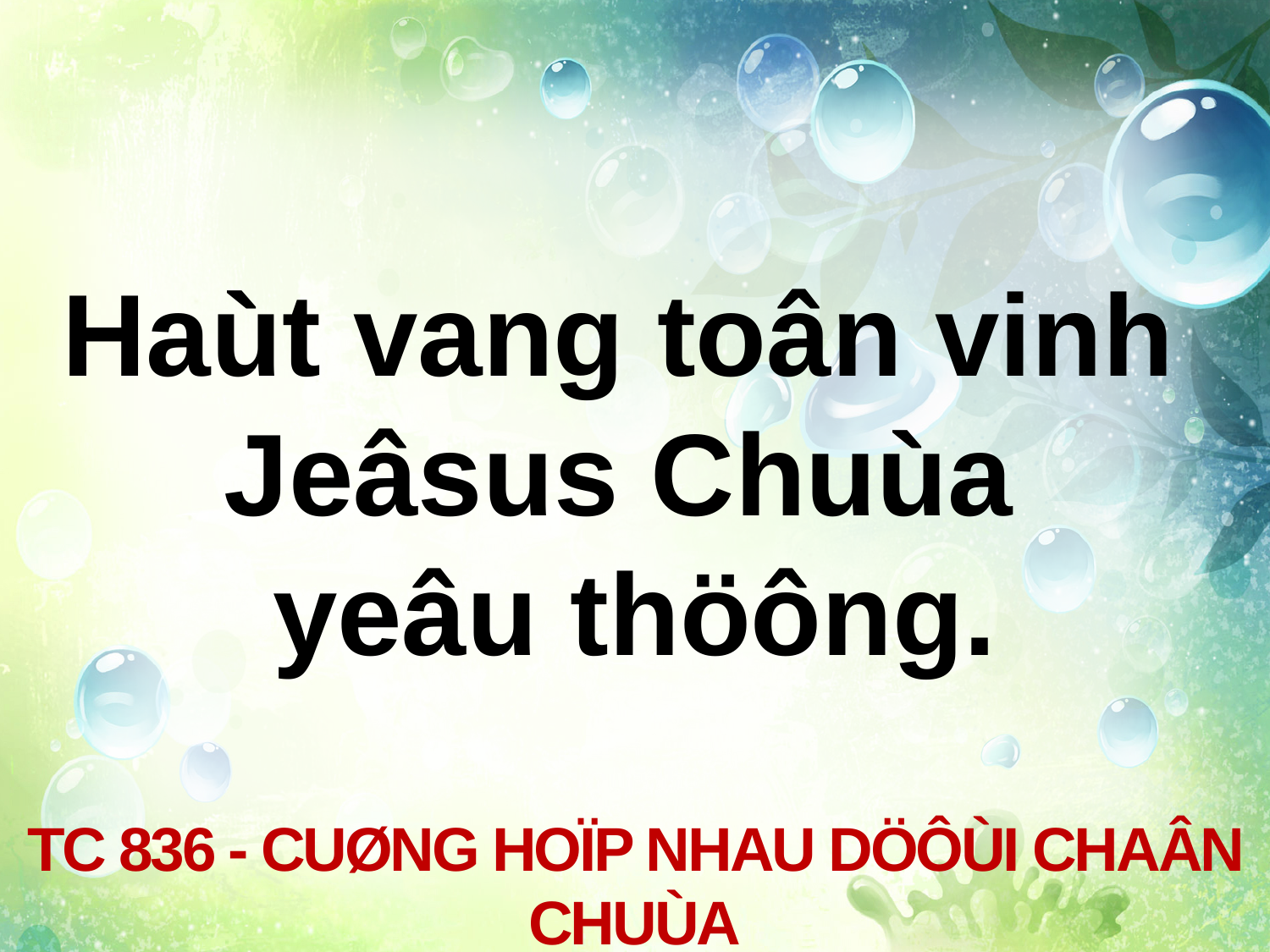

Haùt vang toân vinh
Jeâsus Chuùa
yeâu thöông.
TC 836 - CUØNG HOÏP NHAU DÖÔÙI CHAÂN CHUÙA